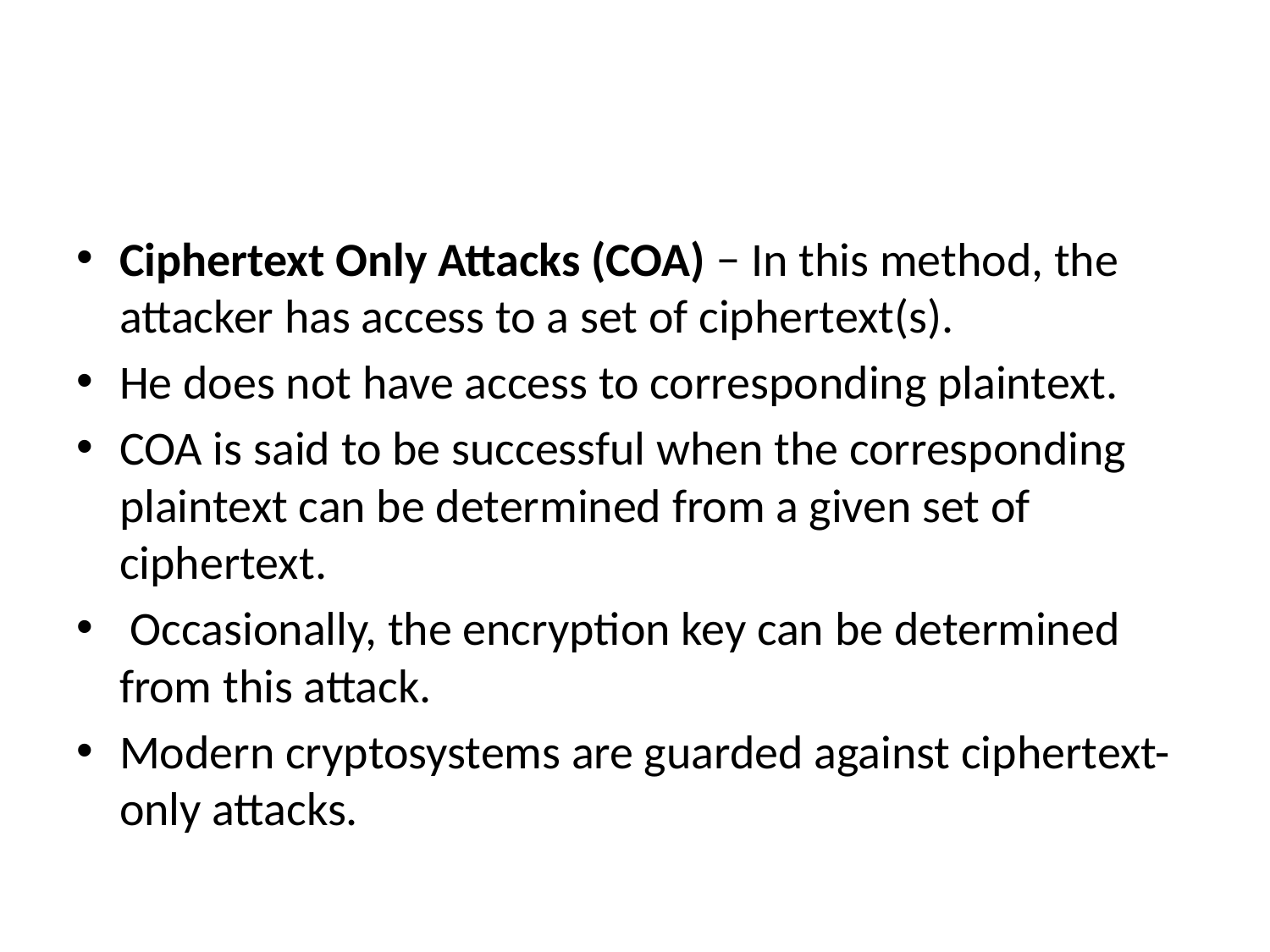

#
Ciphertext Only Attacks (COA) − In this method, the attacker has access to a set of ciphertext(s).
He does not have access to corresponding plaintext.
COA is said to be successful when the corresponding plaintext can be determined from a given set of ciphertext.
 Occasionally, the encryption key can be determined from this attack.
Modern cryptosystems are guarded against ciphertext-only attacks.